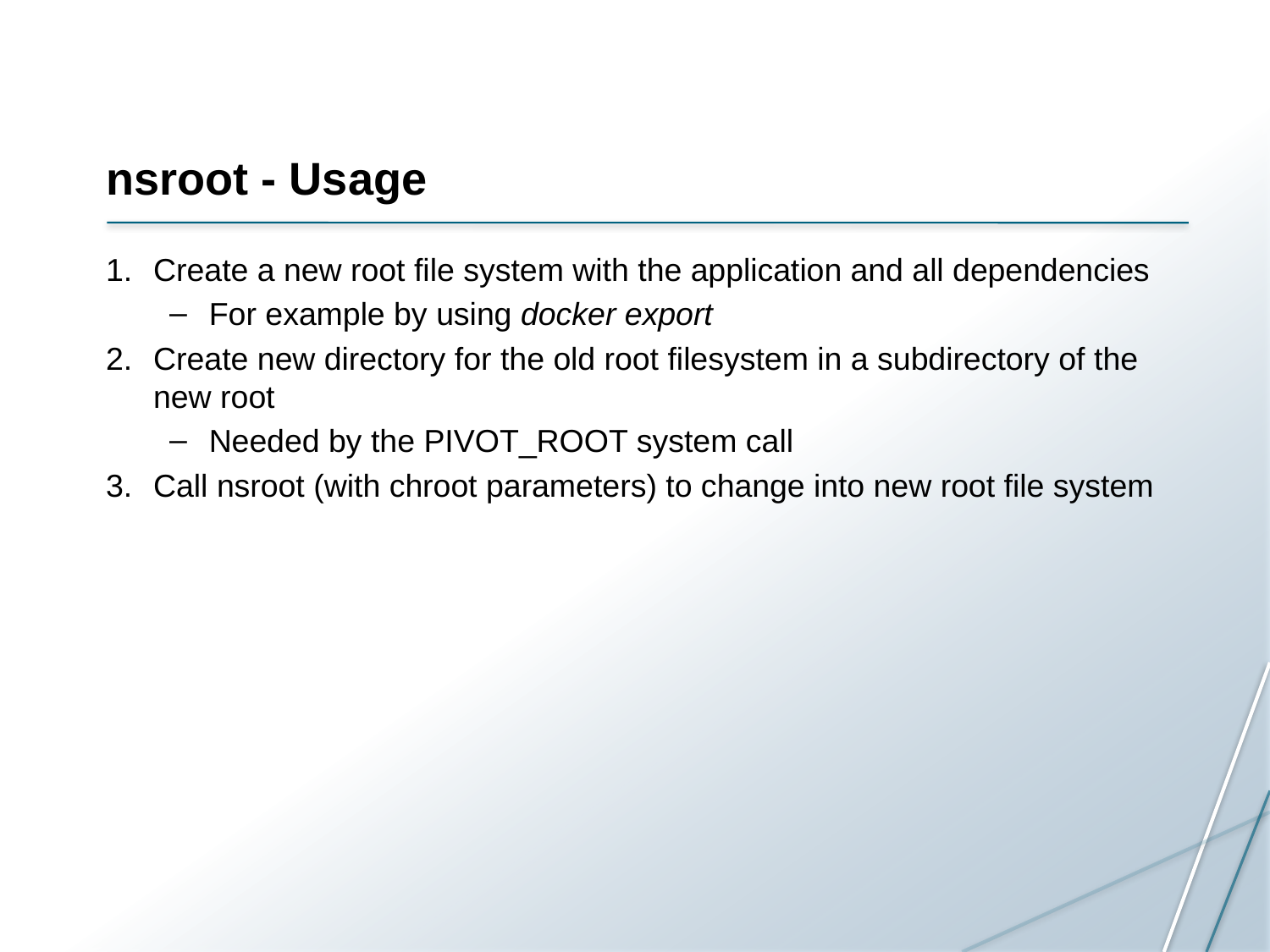

# nsroot - Usage
Create a new root file system with the application and all dependencies
For example by using docker export
Create new directory for the old root filesystem in a subdirectory of the new root
Needed by the PIVOT_ROOT system call
Call nsroot (with chroot parameters) to change into new root file system